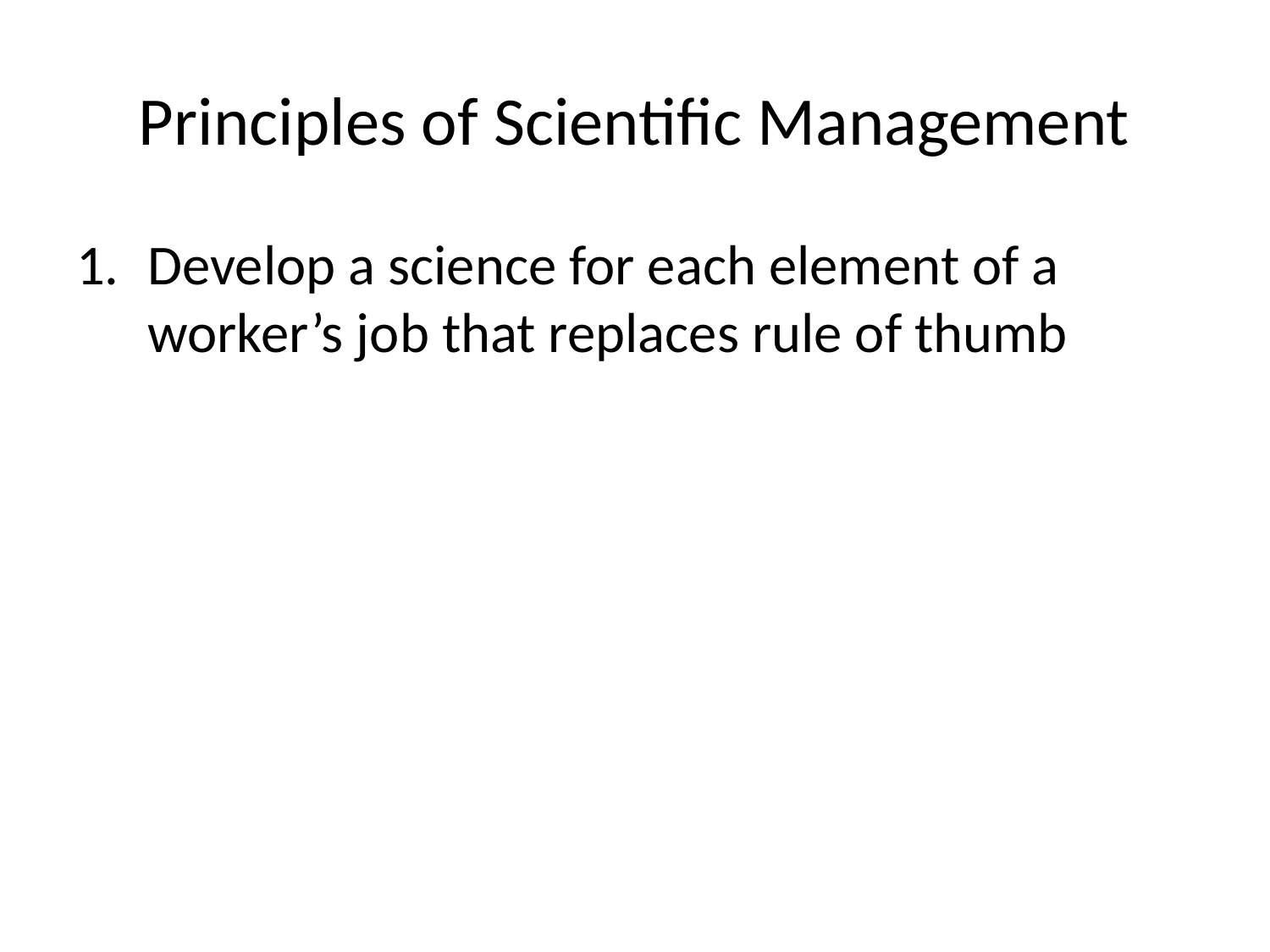

# Principles of Scientific Management
Develop a science for each element of a worker’s job that replaces rule of thumb